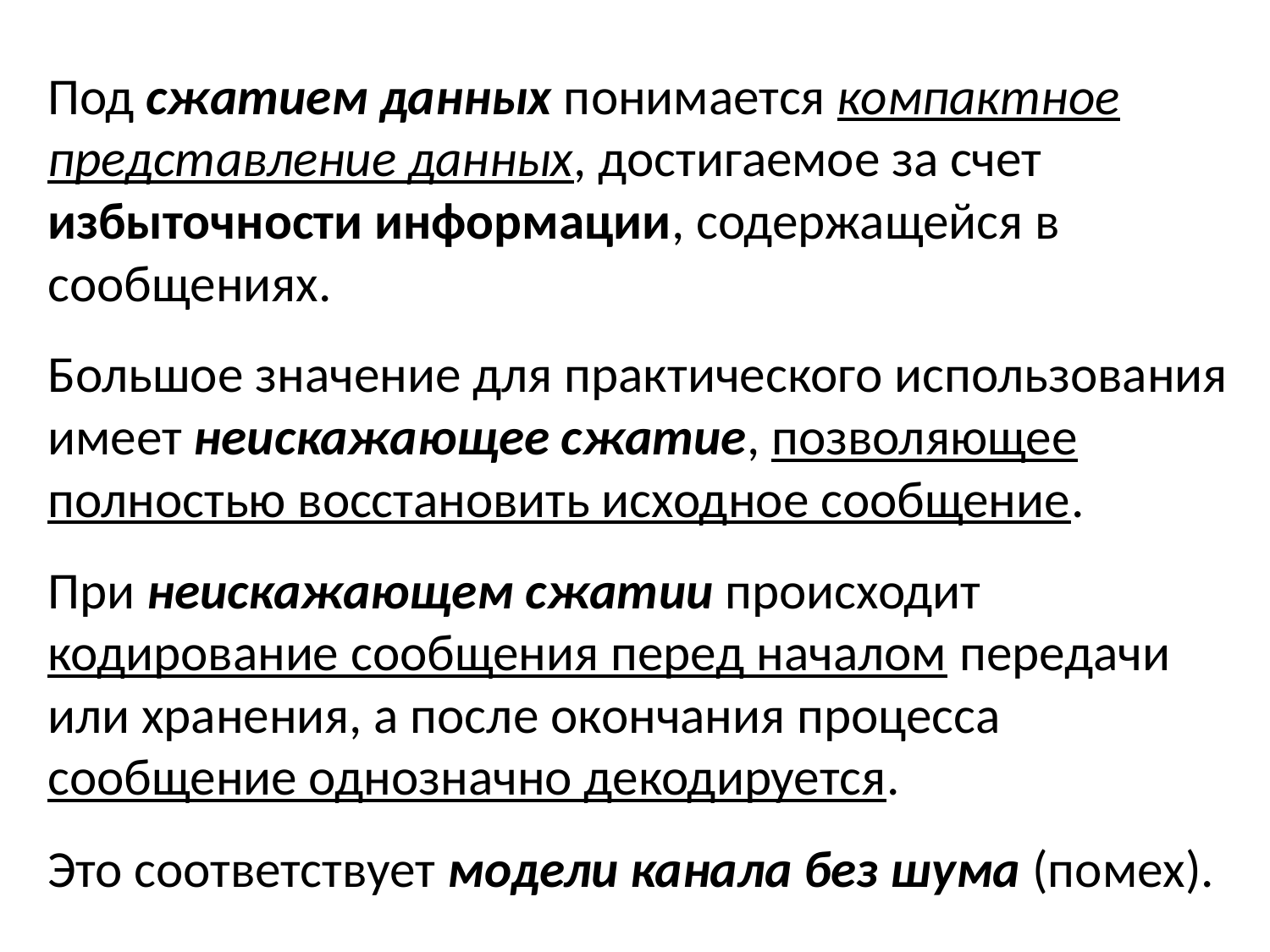

Под сжатием данных понимается компактное представление данных, достигаемое за счет избыточности информации, содержащейся в сообщениях.
Большое значение для практического использования имеет неискажающее сжатие, позволяющее полностью восстановить исходное сообщение.
При неискажающем сжатии происходит кодирование сообщения перед началом передачи или хранения, а после окончания процесса сообщение однозначно декодируется.
Это соответствует модели канала без шума (помех).